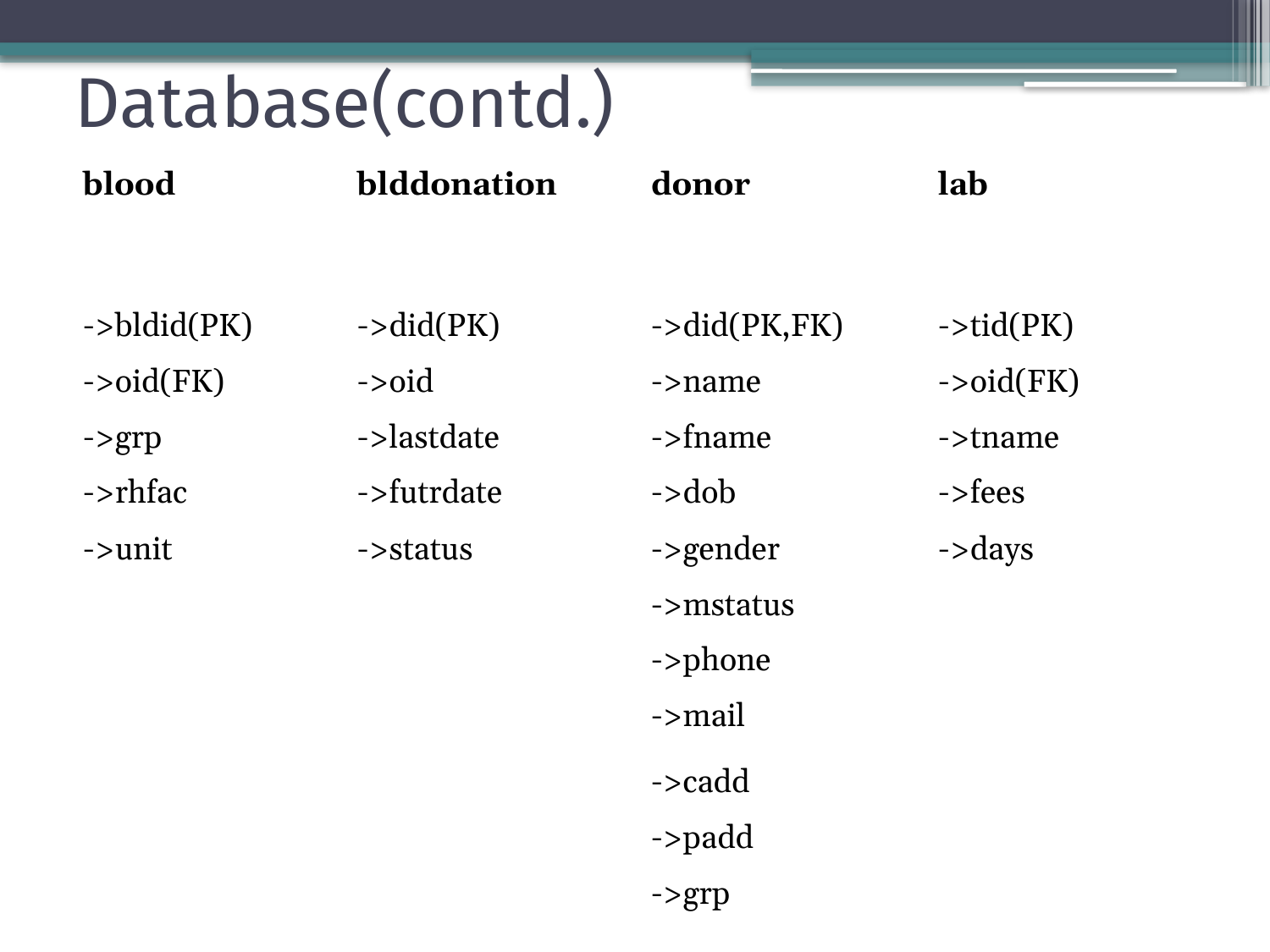

# Database(contd.)
| blood | blddonation | donor | lab |
| --- | --- | --- | --- |
|  |  |  |  |
| ->bldid(PK) | ->did(PK) | ->did(PK,FK) | ->tid(PK) |
| ->oid(FK) | ->oid | ->name | ->oid(FK) |
| ->grp | ->lastdate | ->fname | ->tname |
| ->rhfac | ->futrdate | ->dob | ->fees |
| ->unit | ->status | ->gender | ->days |
|  |  | ->mstatus |  |
|  |  | ->phone |  |
|  |  | ->mail |  |
|  |  | ->cadd |  |
|  |  | ->padd |  |
|  |  | ->grp |  |